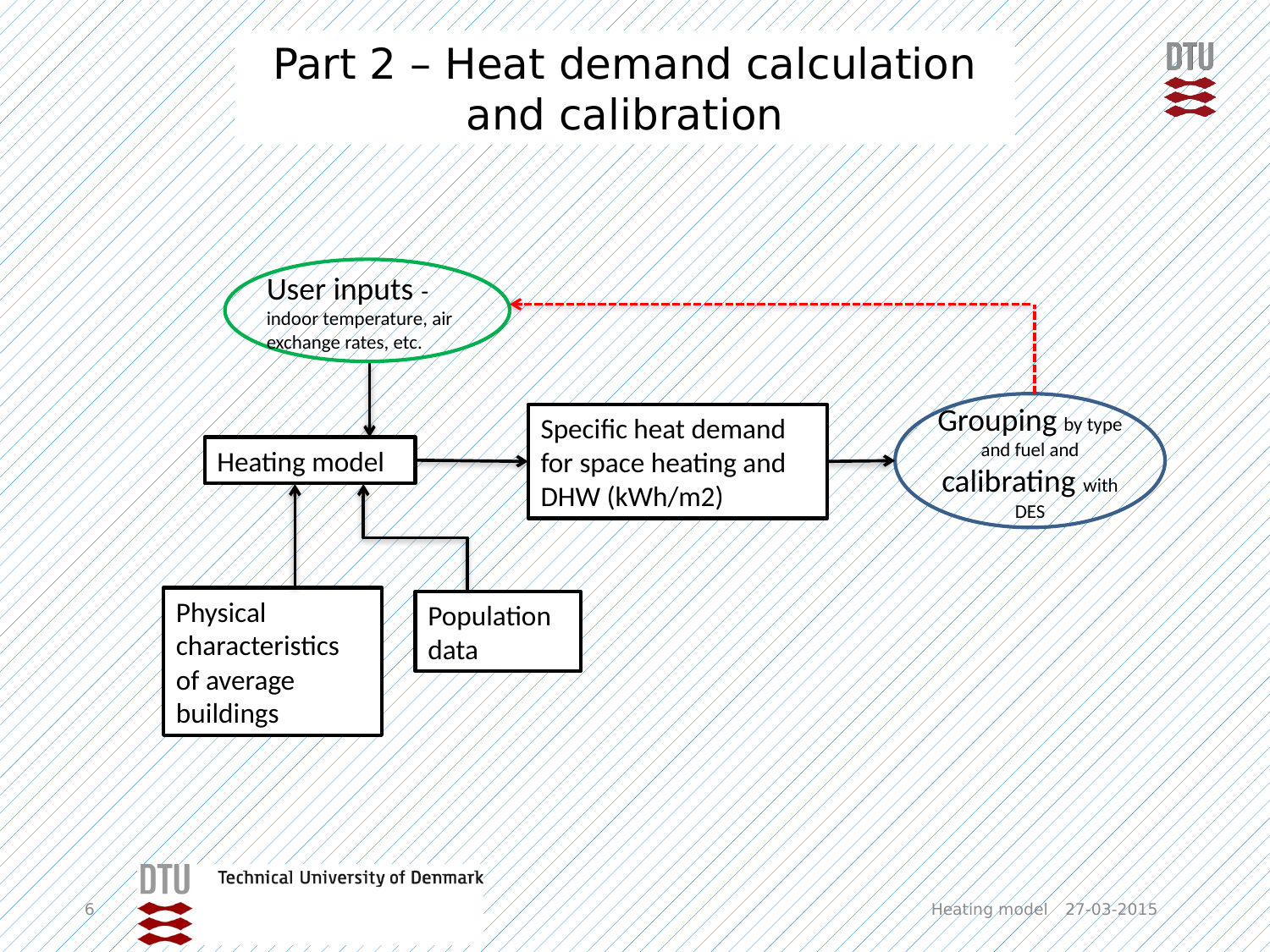

Part 2 – Heat demand calculation and calibration
User inputs - indoor temperature, air exchange rates, etc.
Grouping by type and fuel and calibrating with DES
Specific heat demand for space heating and DHW (kWh/m2)
Heating model
Physical characteristics of average buildings
Population data
6
Heating model
27-03-2015